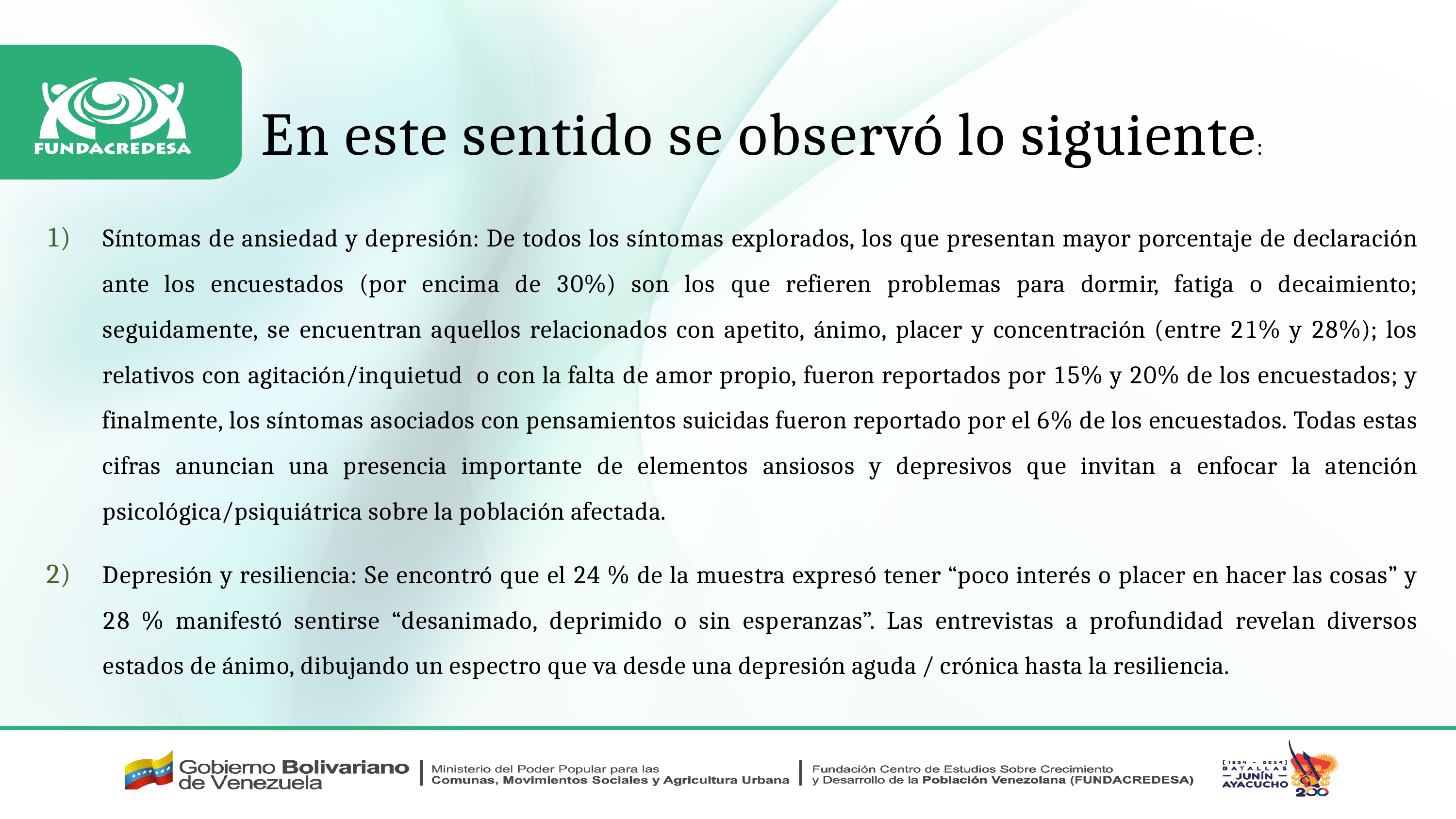

En este sentido se observó lo siguiente:
Síntomas de ansiedad y depresión: De todos los síntomas explorados, los que presentan mayor porcentaje de declaración ante los encuestados (por encima de 30%) son los que refieren problemas para dormir, fatiga o decaimiento; seguidamente, se encuentran aquellos relacionados con apetito, ánimo, placer y concentración (entre 21% y 28%); los relativos con agitación/inquietud  o con la falta de amor propio, fueron reportados por 15% y 20% de los encuestados; y finalmente, los síntomas asociados con pensamientos suicidas fueron reportado por el 6% de los encuestados. Todas estas cifras anuncian una presencia importante de elementos ansiosos y depresivos que invitan a enfocar la atención psicológica/psiquiátrica sobre la población afectada.
Depresión y resiliencia: Se encontró que el 24 % de la muestra expresó tener “poco interés o placer en hacer las cosas” y 28 % manifestó sentirse “desanimado, deprimido o sin esperanzas”. Las entrevistas a profundidad revelan diversos estados de ánimo, dibujando un espectro que va desde una depresión aguda / crónica hasta la resiliencia.